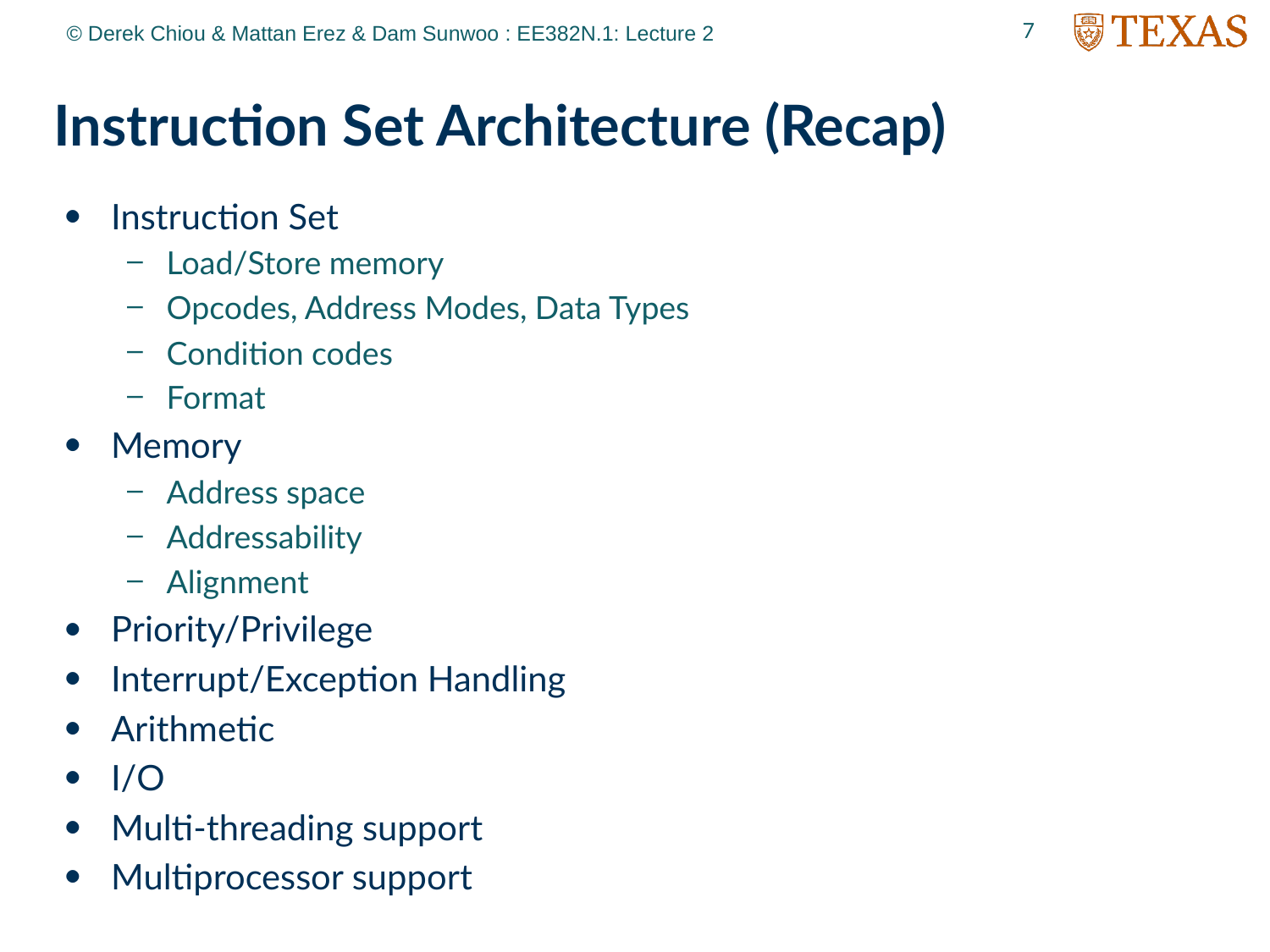

7
© Derek Chiou & Mattan Erez & Dam Sunwoo : EE382N.1: Lecture 2
# Instruction Set Architecture (Recap)
Instruction Set
Load/Store memory
Opcodes, Address Modes, Data Types
Condition codes
Format
Memory
Address space
Addressability
Alignment
Priority/Privilege
Interrupt/Exception Handling
Arithmetic
I/O
Multi-threading support
Multiprocessor support